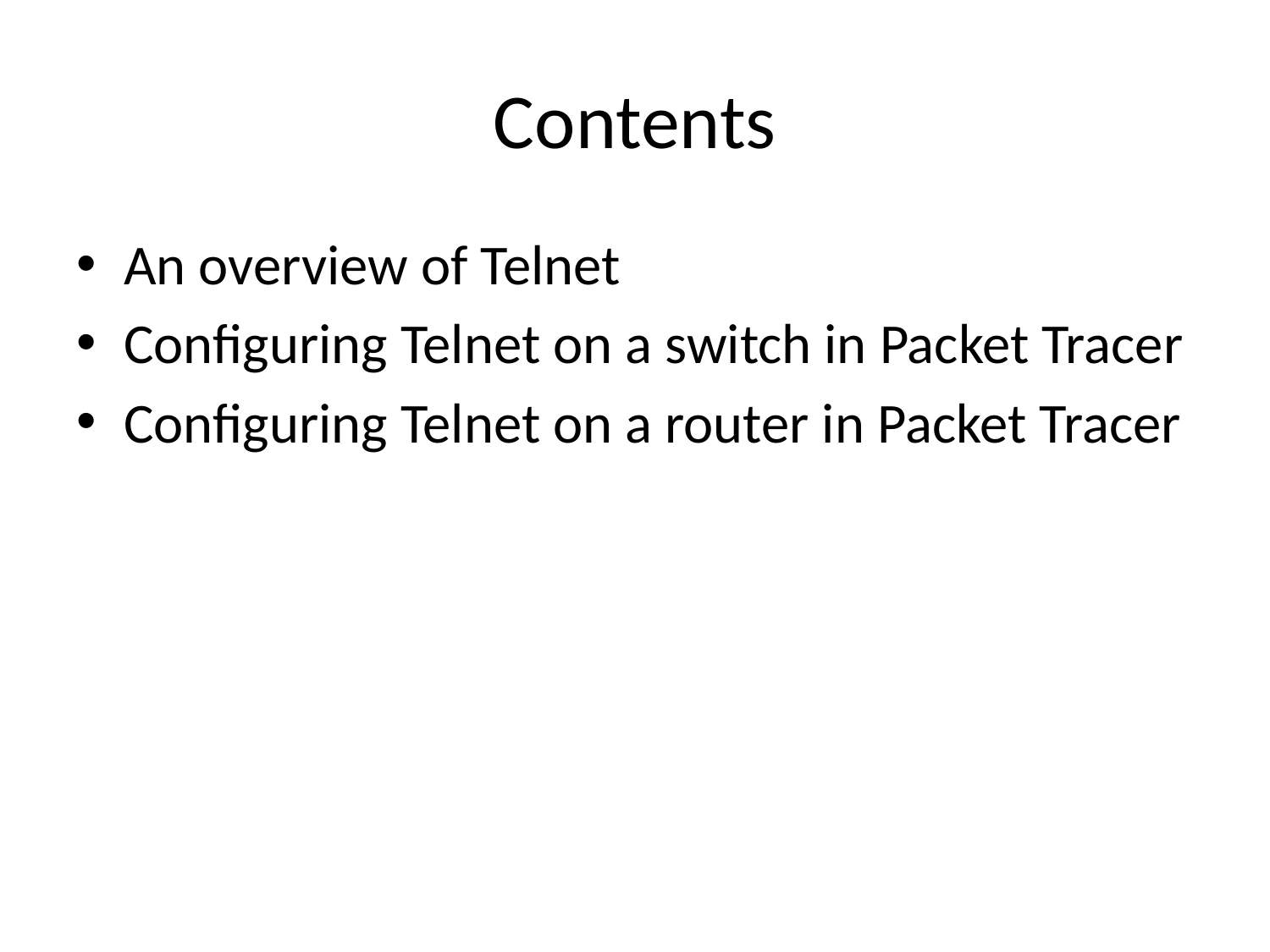

# Contents
An overview of Telnet
Configuring Telnet on a switch in Packet Tracer
Configuring Telnet on a router in Packet Tracer